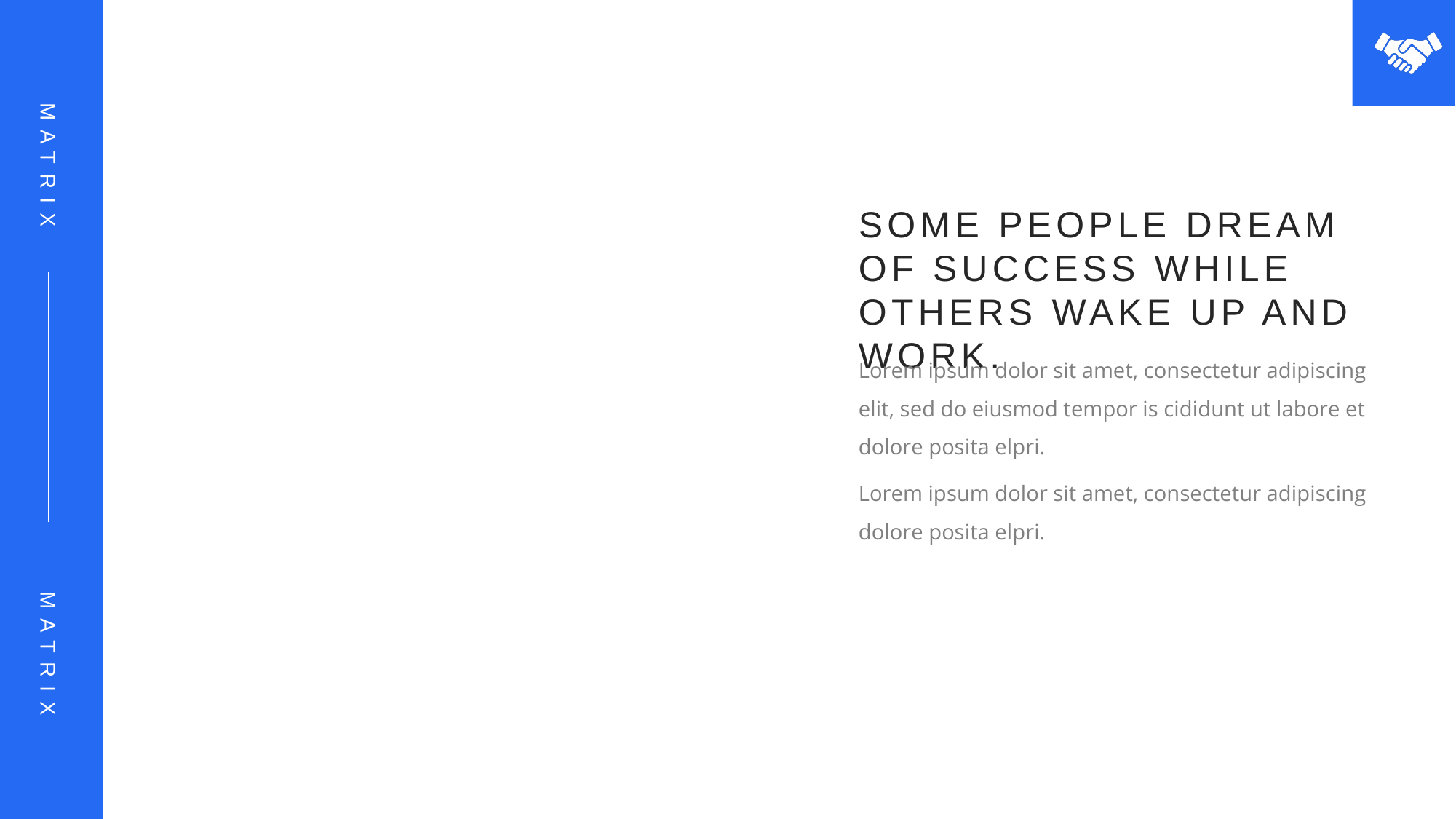

SOME PEOPLE DREAM OF SUCCESS WHILE OTHERS WAKE UP AND WORK.
Lorem ipsum dolor sit amet, consectetur adipiscing elit, sed do eiusmod tempor is cididunt ut labore et dolore posita elpri.

Lorem ipsum dolor sit amet, consectetur adipiscing dolore posita elpri.